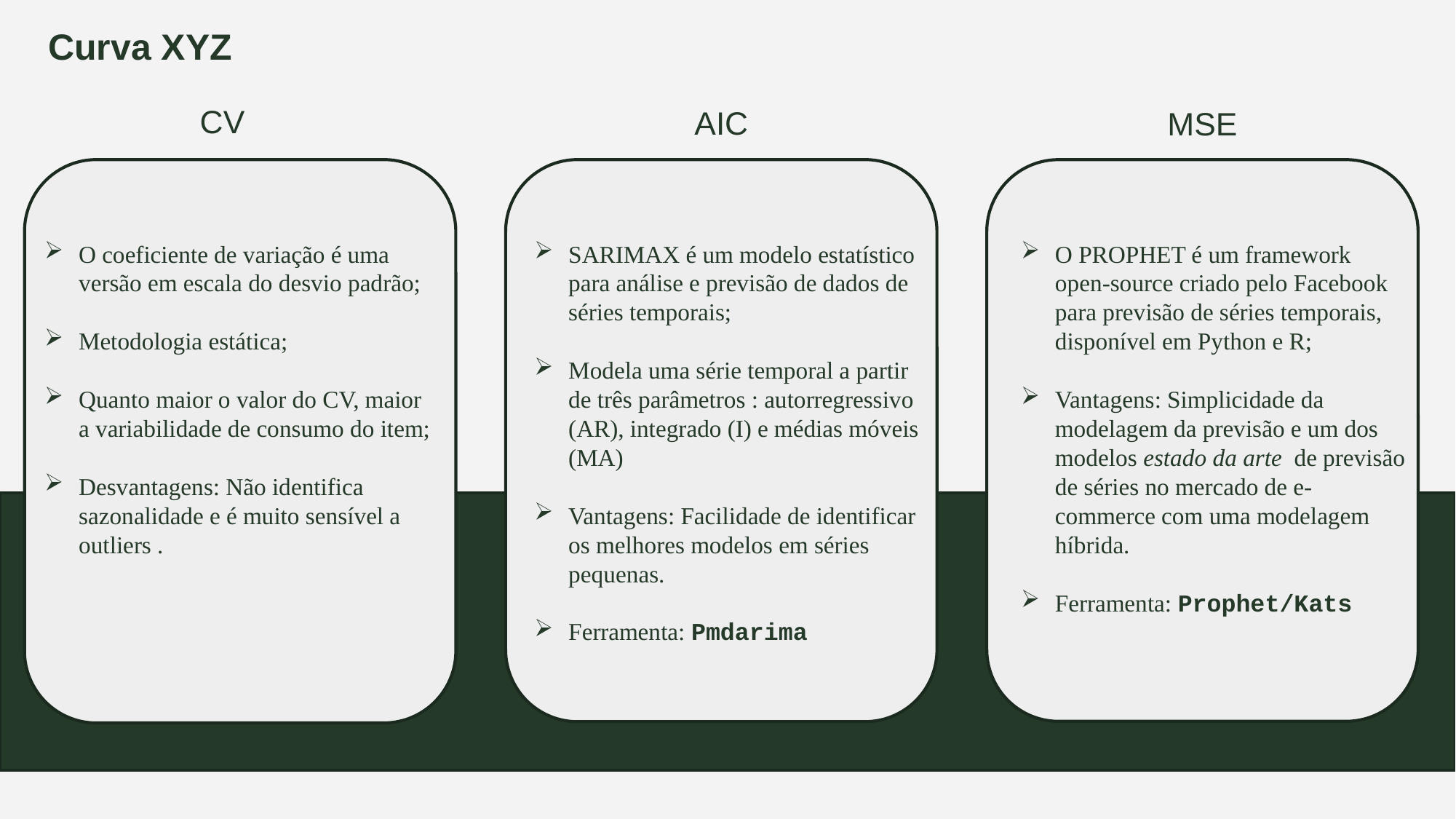

Curva XYZ
CV
AIC
MSE

SARIMAX é um modelo estatístico para análise e previsão de dados de séries temporais;

Modela uma série temporal a partir de três parâmetros : autorregressivo (AR), integrado (I) e médias móveis (MA)

Vantagens: Facilidade de identificar os melhores modelos em séries pequenas.

Ferramenta: Pmdarima
O PROPHET é um framework open-source criado pelo Facebook para previsão de séries temporais, disponível em Python e R;

Vantagens: Simplicidade da modelagem da previsão e um dos modelos estado da arte  de previsão de séries no mercado de e-commerce com uma modelagem híbrida.

Ferramenta: Prophet/Kats
O coeficiente de variação é uma versão em escala do desvio padrão;

Metodologia estática;

Quanto maior o valor do CV, maior a variabilidade de consumo do item;

Desvantagens: Não identifica sazonalidade e é muito sensível a outliers .